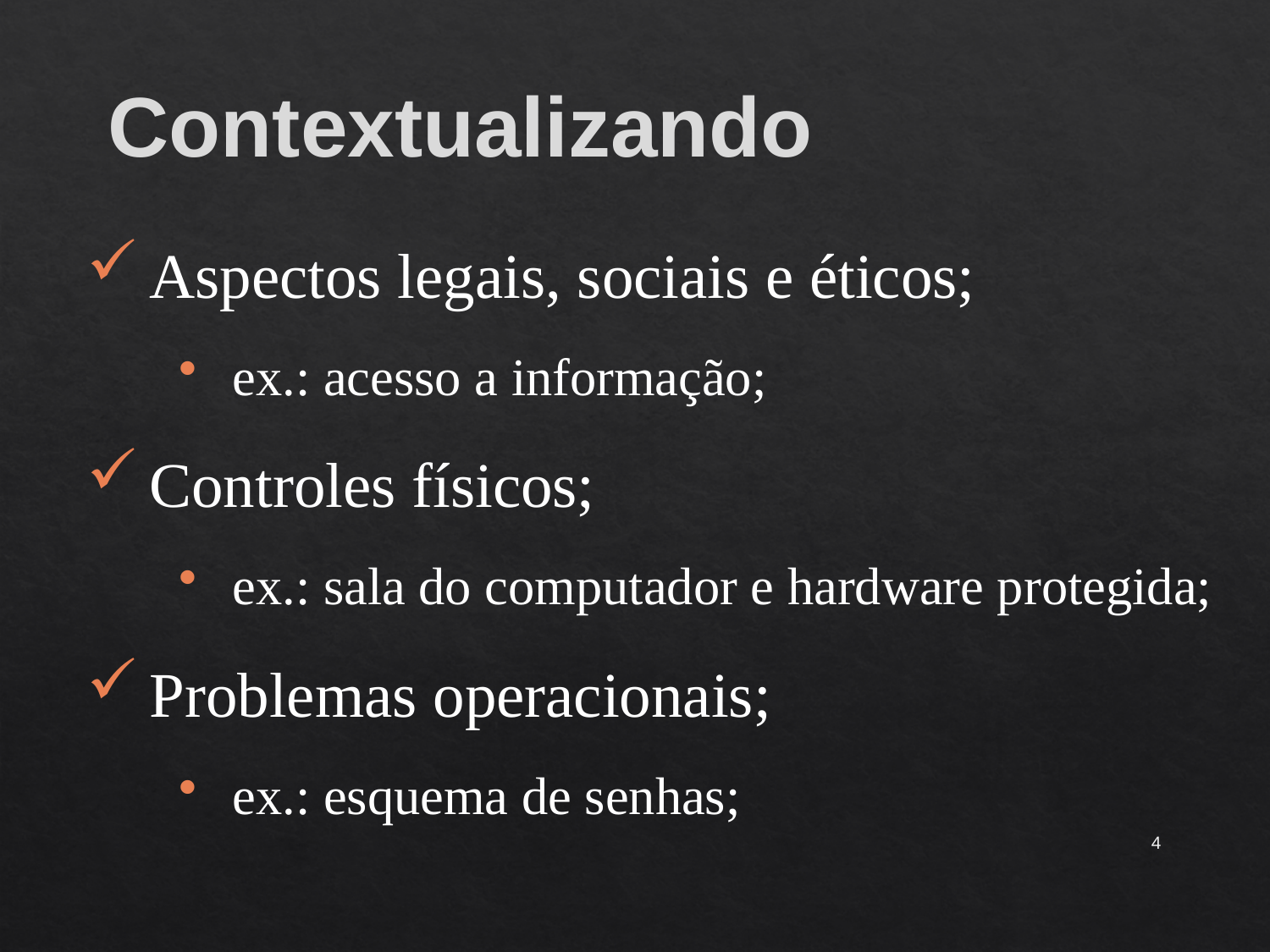

Contextualizando
Aspectos legais, sociais e éticos;
 ex.: acesso a informação;
Controles físicos;
 ex.: sala do computador e hardware protegida;
Problemas operacionais;
 ex.: esquema de senhas;
4